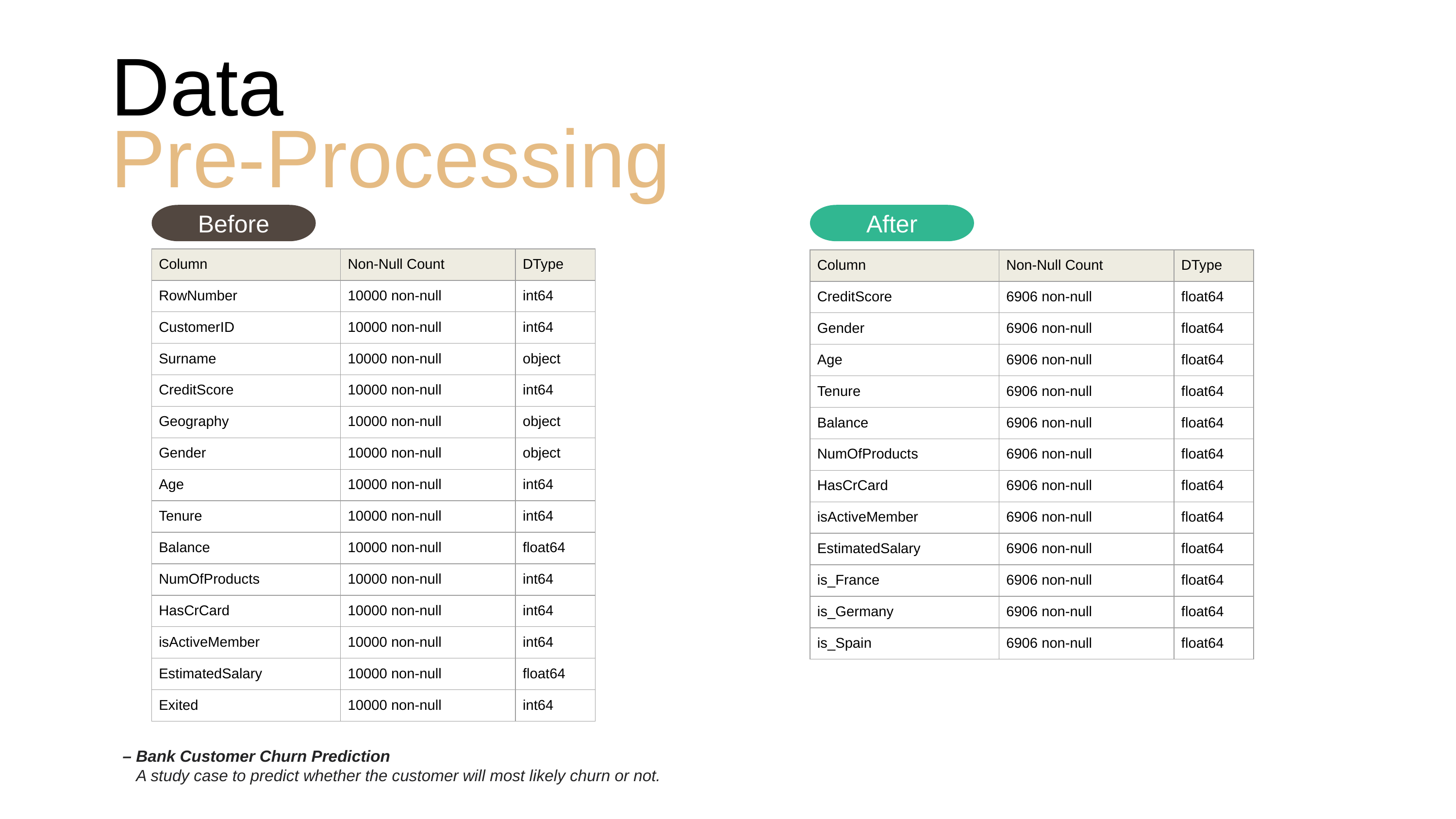

Data
Pre-Processing
Before
After
| Column | Non-Null Count | DType |
| --- | --- | --- |
| RowNumber | 10000 non-null | int64 |
| CustomerID | 10000 non-null | int64 |
| Surname | 10000 non-null | object |
| CreditScore | 10000 non-null | int64 |
| Geography | 10000 non-null | object |
| Gender | 10000 non-null | object |
| Age | 10000 non-null | int64 |
| Tenure | 10000 non-null | int64 |
| Balance | 10000 non-null | float64 |
| NumOfProducts | 10000 non-null | int64 |
| HasCrCard | 10000 non-null | int64 |
| isActiveMember | 10000 non-null | int64 |
| EstimatedSalary | 10000 non-null | float64 |
| Exited | 10000 non-null | int64 |
| Column | Non-Null Count | DType |
| --- | --- | --- |
| CreditScore | 6906 non-null | float64 |
| Gender | 6906 non-null | float64 |
| Age | 6906 non-null | float64 |
| Tenure | 6906 non-null | float64 |
| Balance | 6906 non-null | float64 |
| NumOfProducts | 6906 non-null | float64 |
| HasCrCard | 6906 non-null | float64 |
| isActiveMember | 6906 non-null | float64 |
| EstimatedSalary | 6906 non-null | float64 |
| is\_France | 6906 non-null | float64 |
| is\_Germany | 6906 non-null | float64 |
| is\_Spain | 6906 non-null | float64 |
 – Bank Customer Churn Prediction
    A study case to predict whether the customer will most likely churn or not.